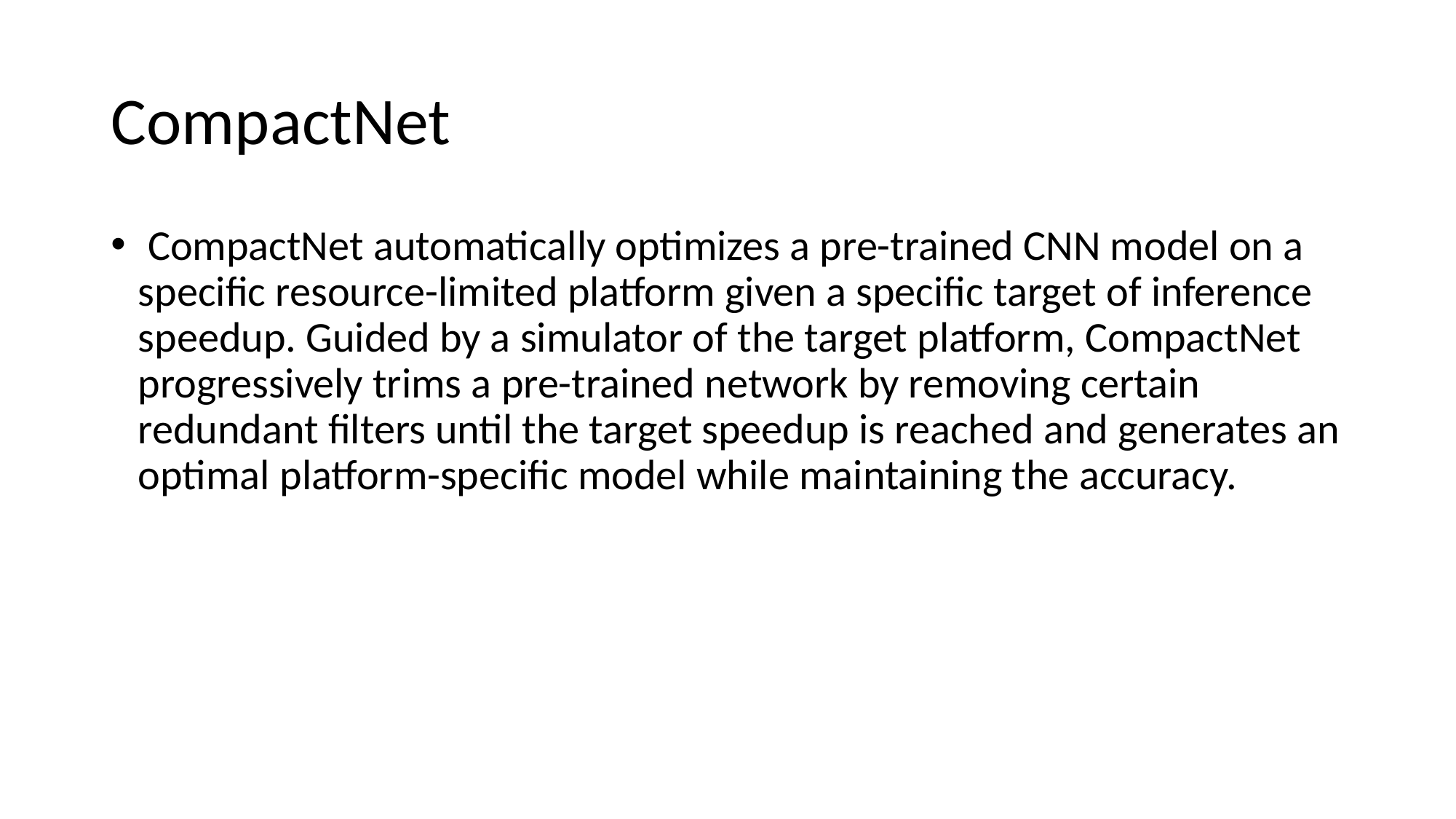

# CompactNet
 CompactNet automatically optimizes a pre-trained CNN model on a specific resource-limited platform given a specific target of inference speedup. Guided by a simulator of the target platform, CompactNet progressively trims a pre-trained network by removing certain redundant filters until the target speedup is reached and generates an optimal platform-specific model while maintaining the accuracy.